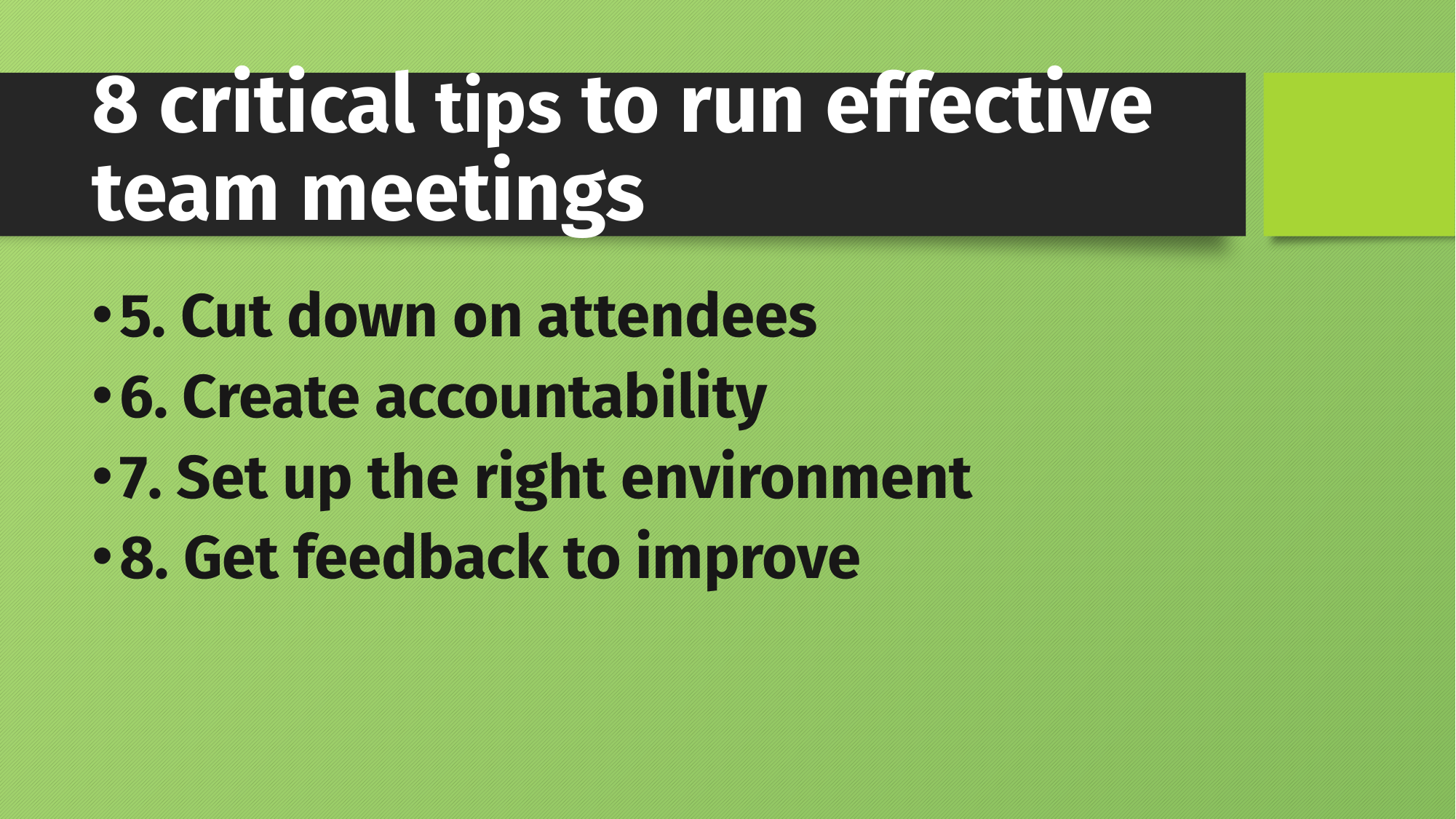

# 8 critical tips to run effective team meetings
5. Cut down on attendees
6. Create accountability
7. Set up the right environment
8. Get feedback to improve